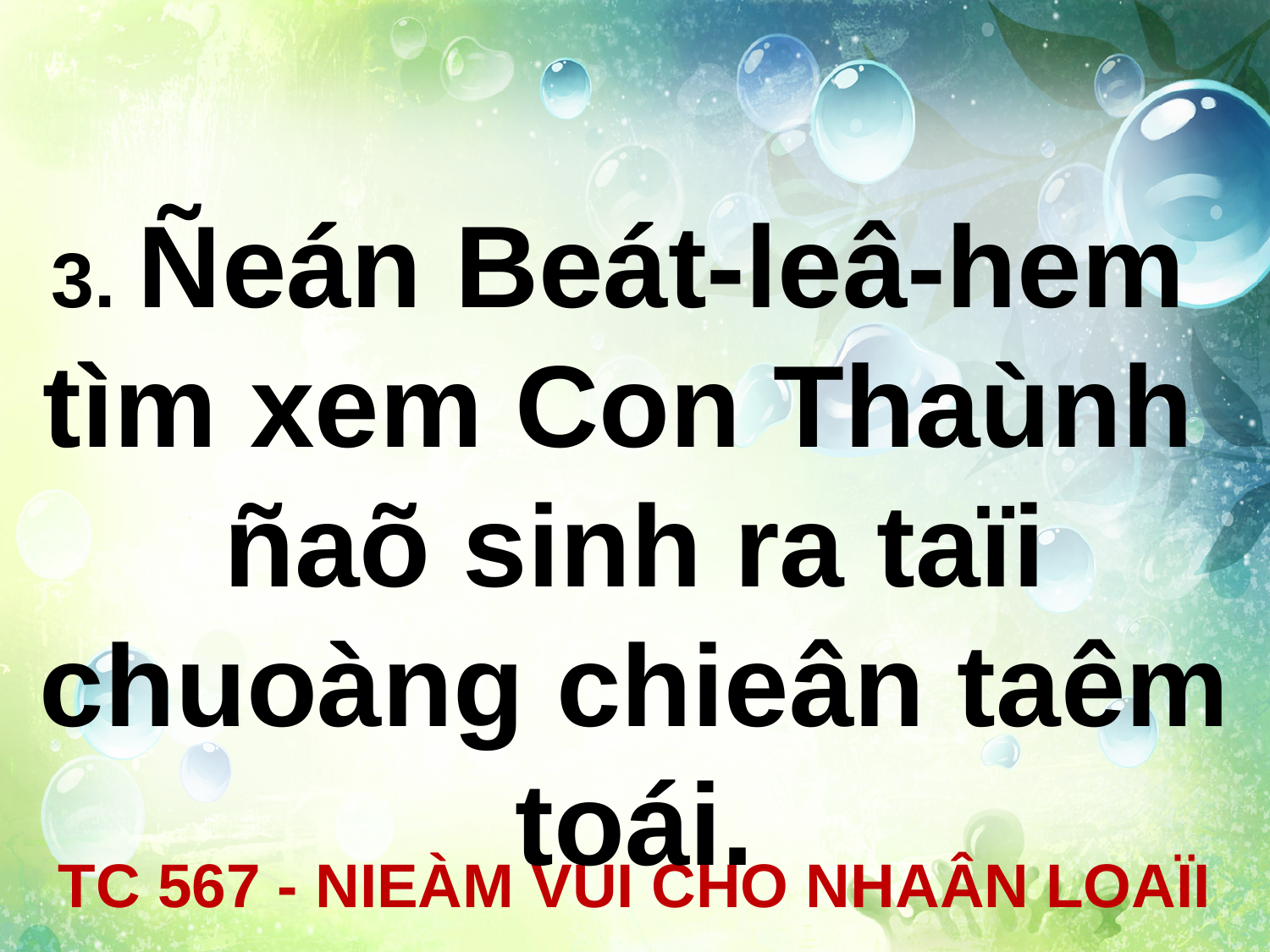

3. Ñeán Beát-leâ-hem
tìm xem Con Thaùnh
ñaõ sinh ra taïi chuoàng chieân taêm toái.
TC 567 - NIEÀM VUI CHO NHAÂN LOAÏI